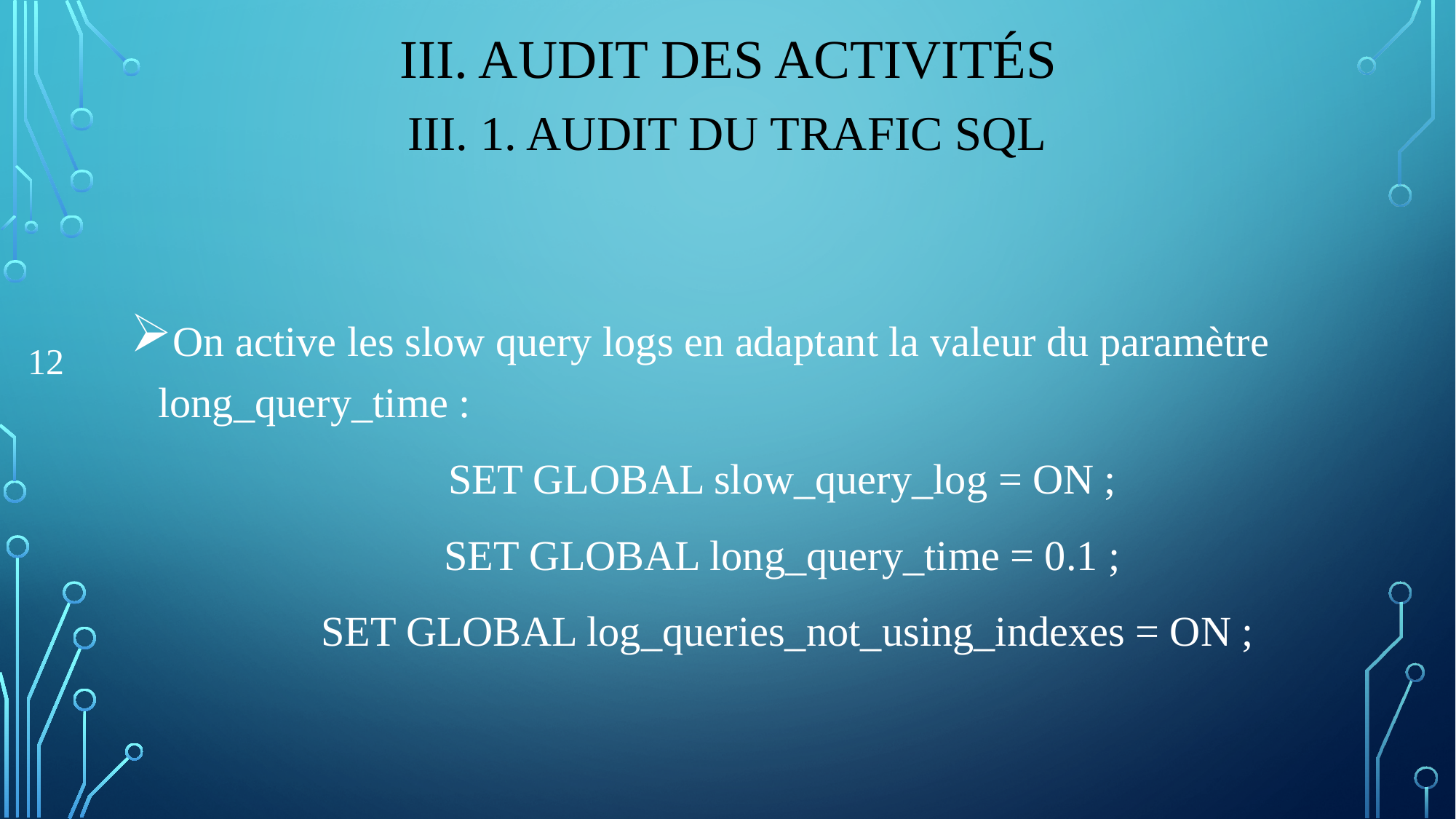

# III. Audit des activités
Iii. 1. Audit du trafic SQL
On active les slow query logs en adaptant la valeur du paramètre long_query_time :
SET GLOBAL slow_query_log = ON ;
SET GLOBAL long_query_time = 0.1 ;
SET GLOBAL log_queries_not_using_indexes = ON ;

12